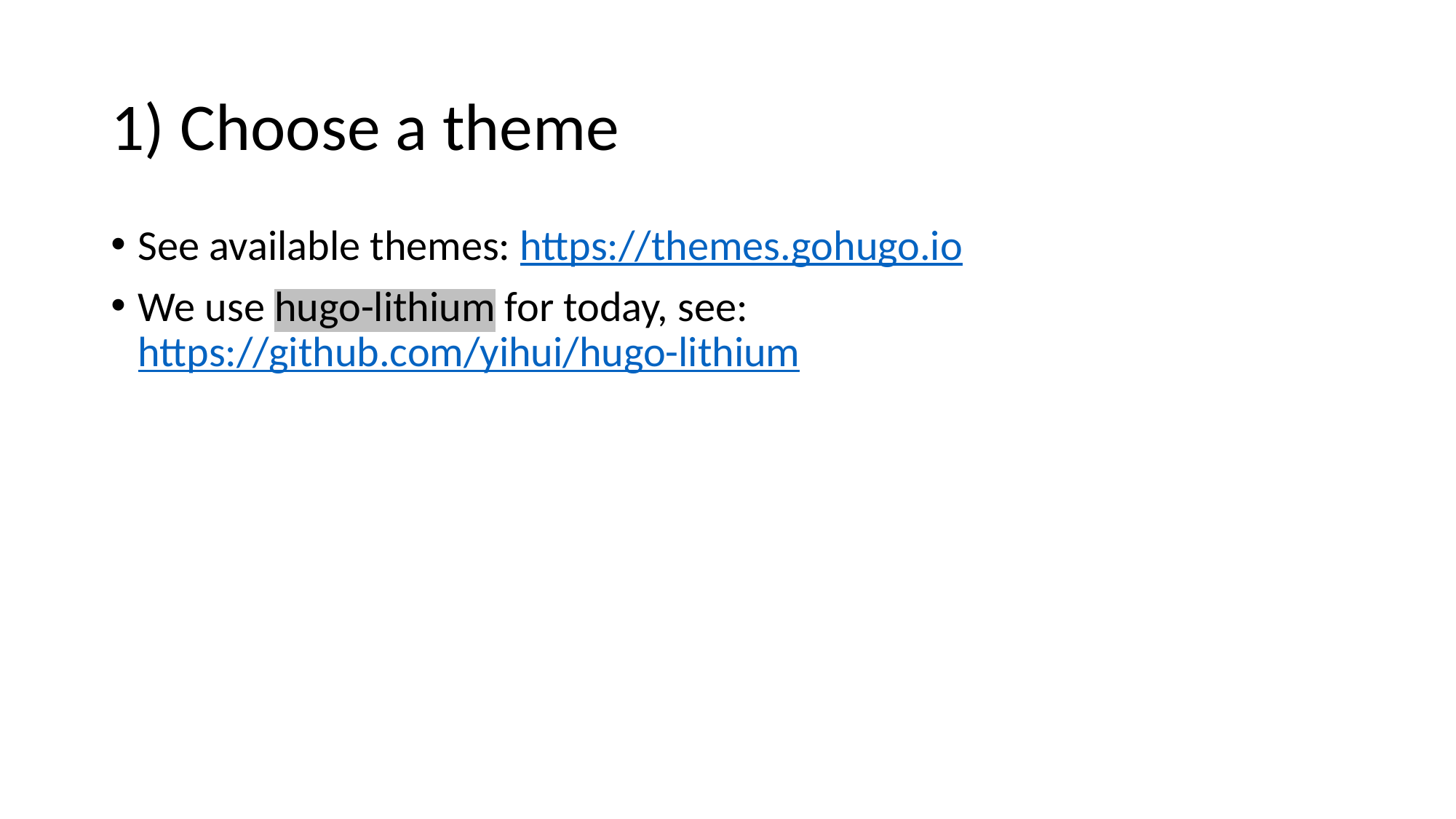

# 1) Choose a theme
See available themes: https://themes.gohugo.io
We use hugo-lithium for today, see: https://github.com/yihui/hugo-lithium